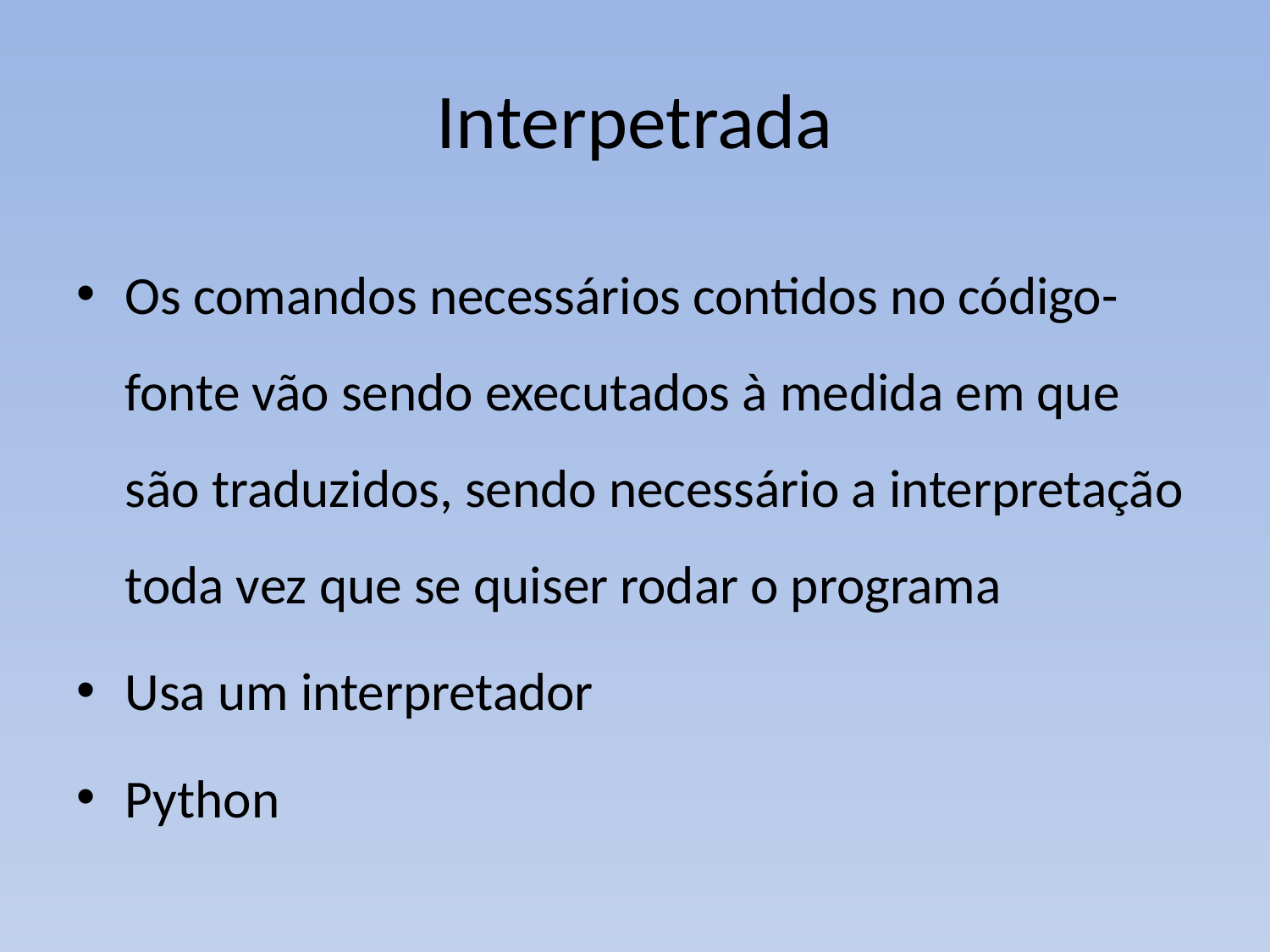

# Interpetrada
Os comandos necessários contidos no código-fonte vão sendo executados à medida em que são traduzidos, sendo necessário a interpretação toda vez que se quiser rodar o programa
Usa um interpretador
Python